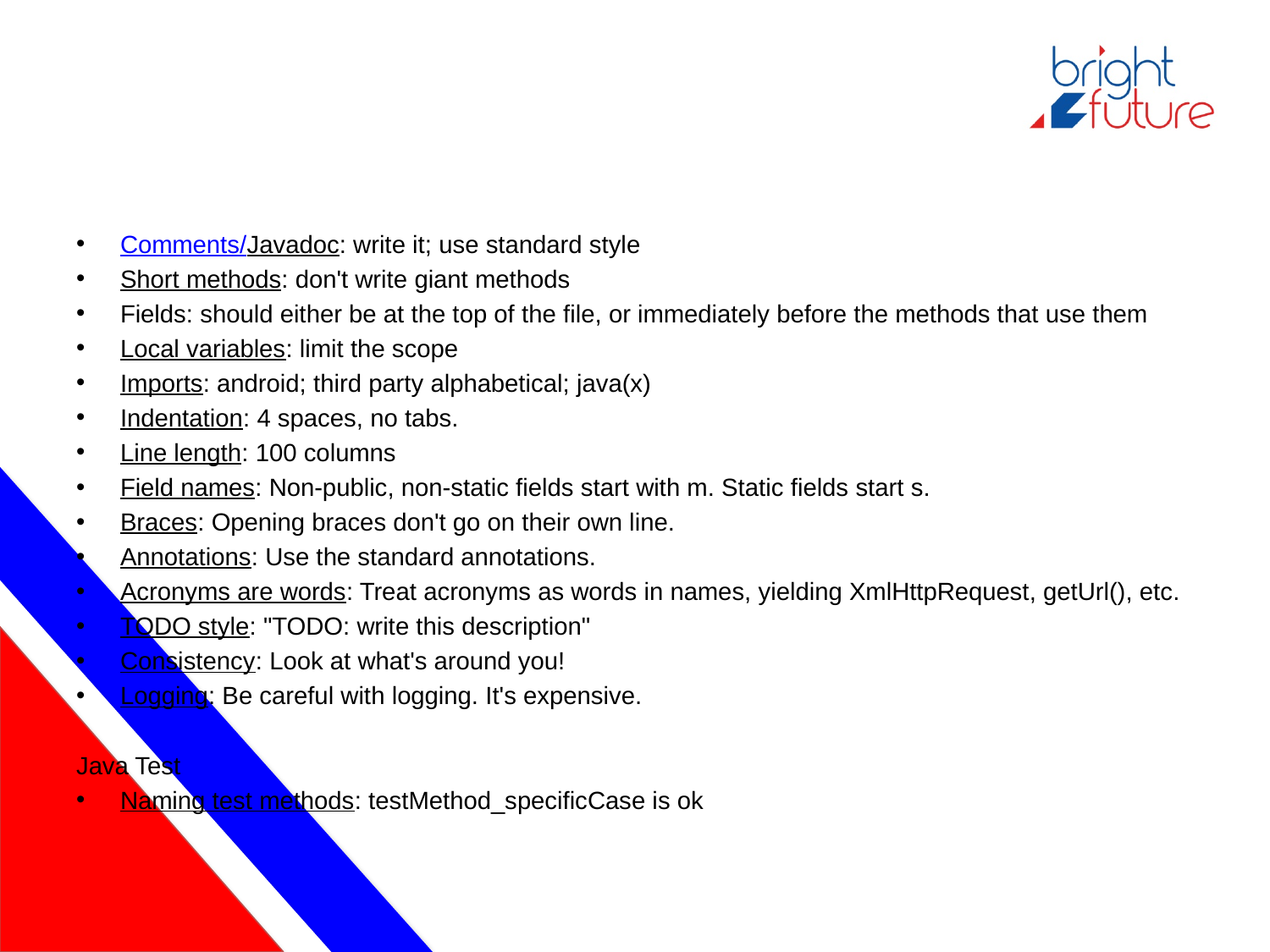

#
Comments/Javadoc: write it; use standard style
Short methods: don't write giant methods
Fields: should either be at the top of the file, or immediately before the methods that use them
Local variables: limit the scope
Imports: android; third party alphabetical; java(x)
Indentation: 4 spaces, no tabs.
Line length: 100 columns
Field names: Non-public, non-static fields start with m. Static fields start s.
Braces: Opening braces don't go on their own line.
Annotations: Use the standard annotations.
Acronyms are words: Treat acronyms as words in names, yielding XmlHttpRequest, getUrl(), etc.
TODO style: "TODO: write this description"
Consistency: Look at what's around you!
Logging: Be careful with logging. It's expensive.

Java Test
Naming test methods: testMethod_specificCase is ok